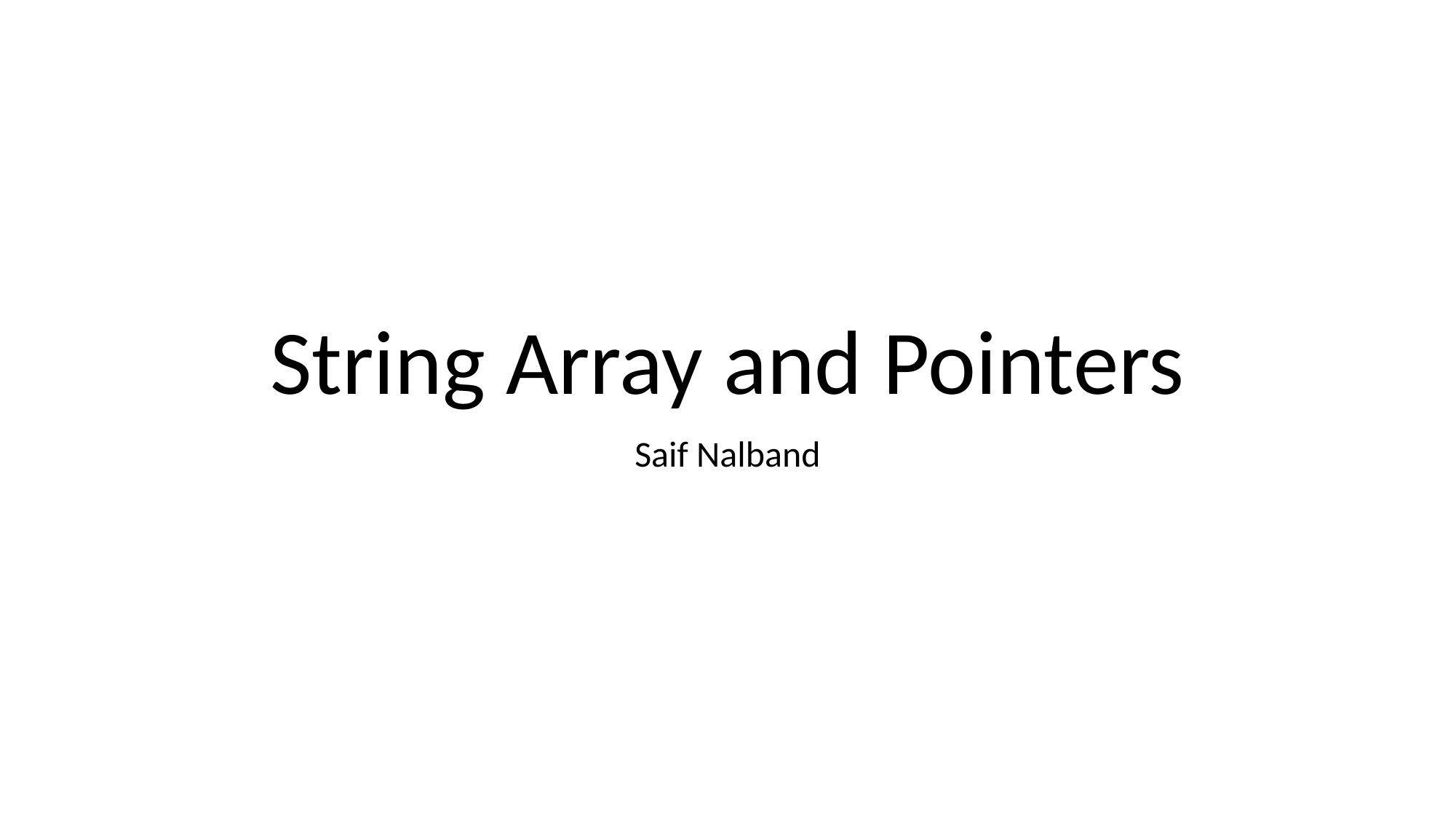

# String Array and Pointers
Saif Nalband